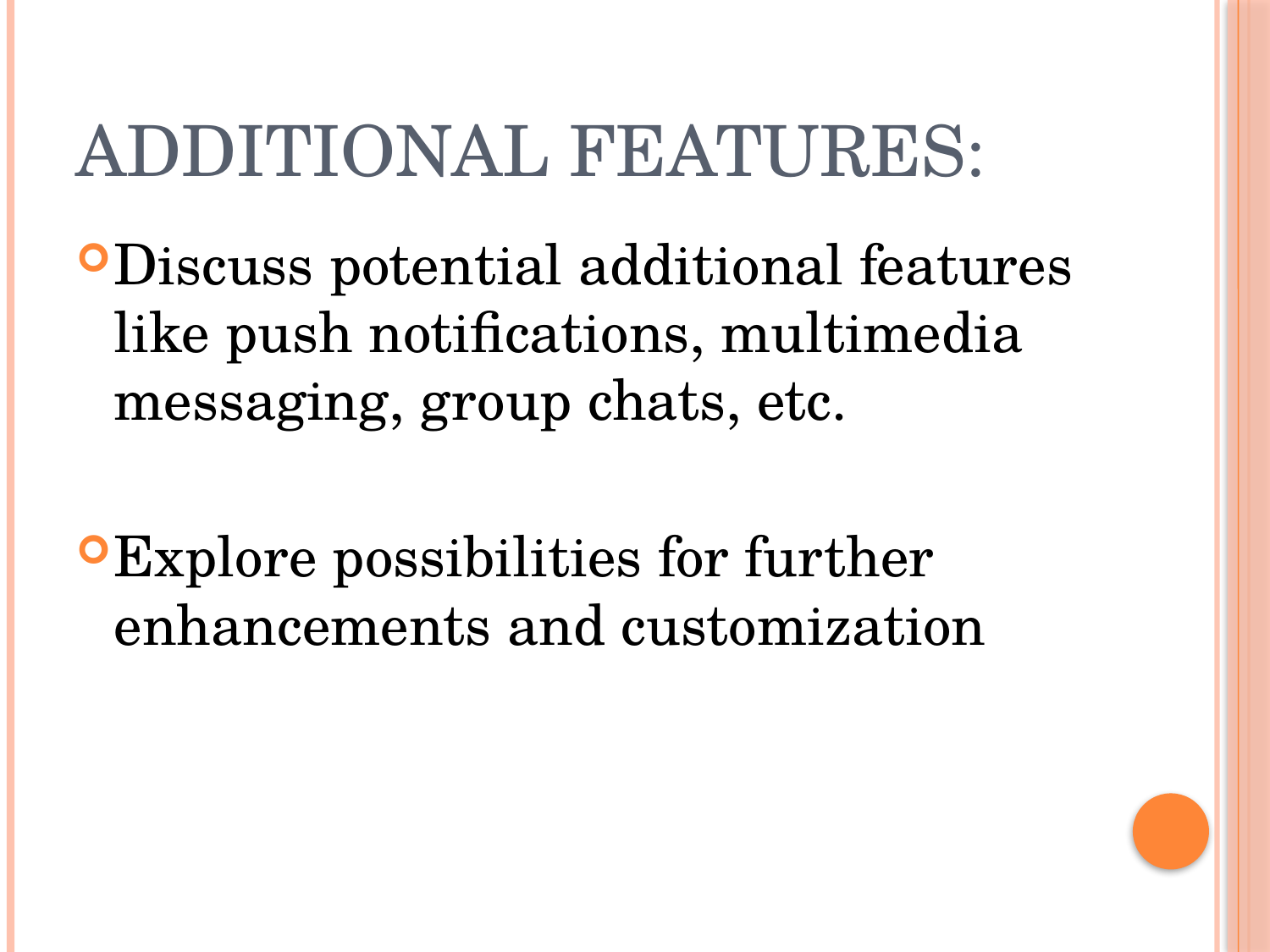

# Additional Features:
Discuss potential additional features like push notifications, multimedia messaging, group chats, etc.

Explore possibilities for further enhancements and customization